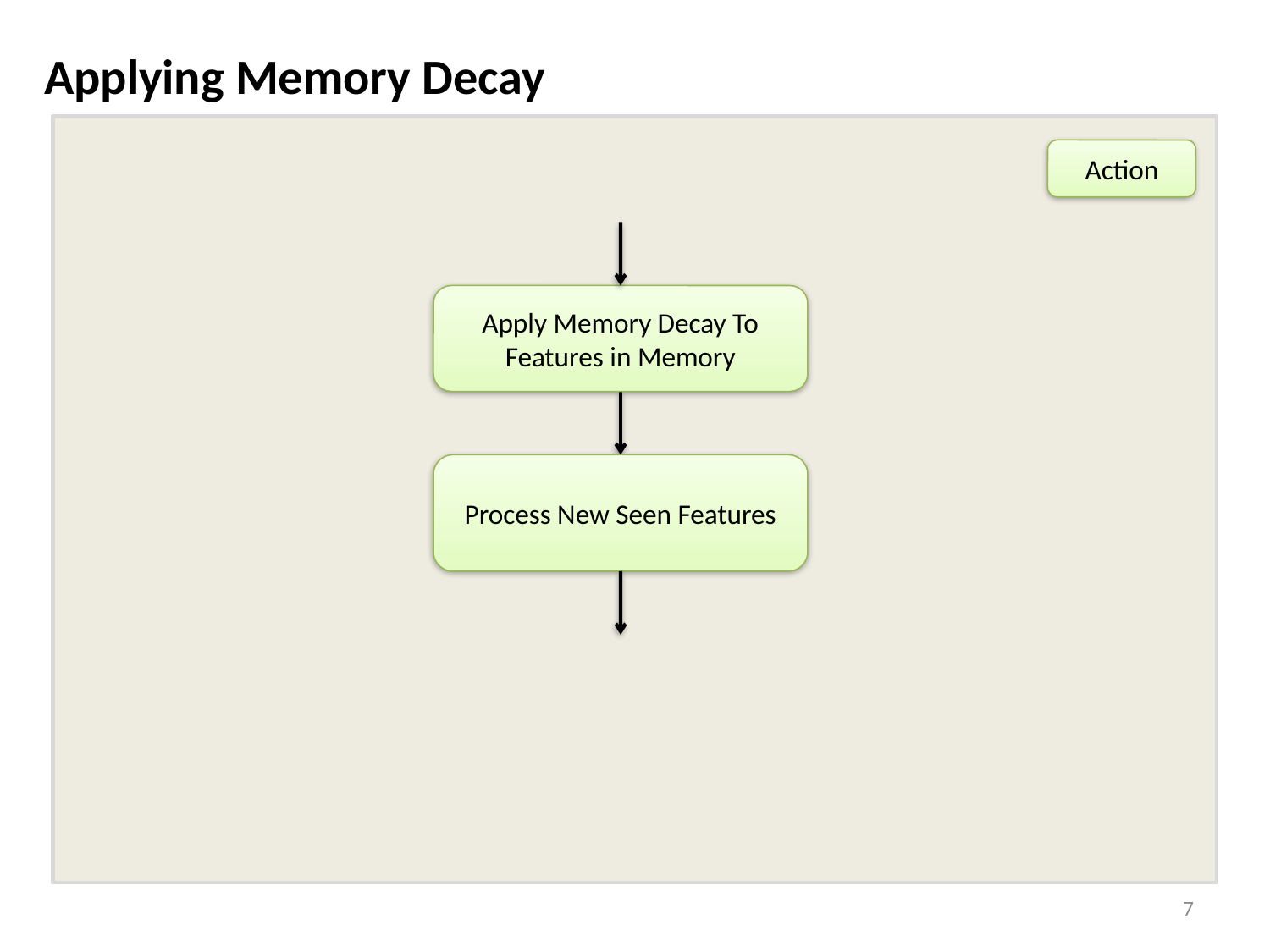

Applying Memory Decay

Action
Apply Memory Decay To Features in Memory
Process New Seen Features
7